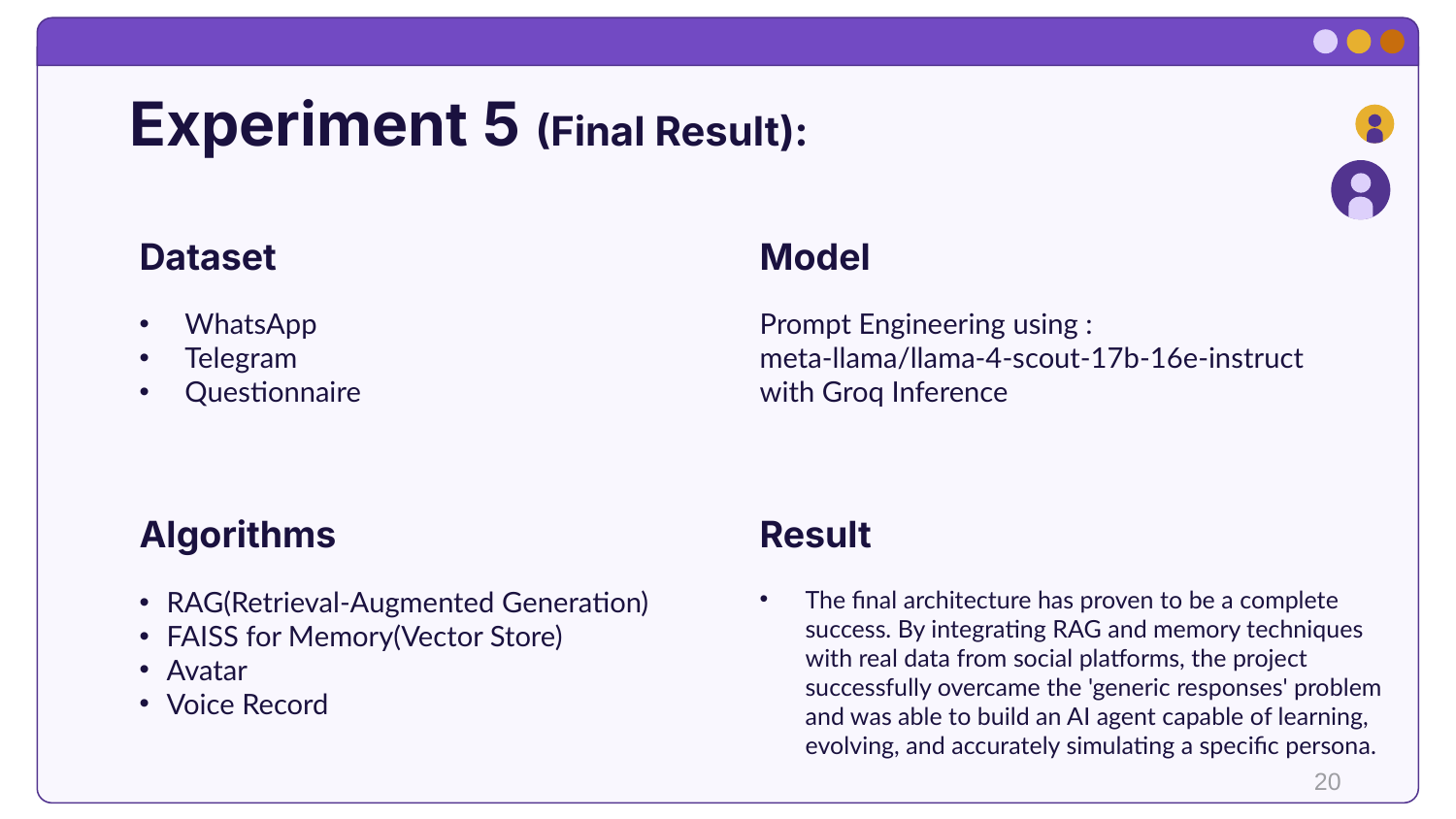

# Experiment 5 (Final Result):
Dataset
Model
WhatsApp
Telegram
Questionnaire
Prompt Engineering using :
meta-llama/llama-4-scout-17b-16e-instruct
with Groq Inference
Algorithms
Result
RAG(Retrieval-Augmented Generation)
FAISS for Memory(Vector Store)
Avatar
Voice Record
The final architecture has proven to be a complete success. By integrating RAG and memory techniques with real data from social platforms, the project successfully overcame the 'generic responses' problem and was able to build an AI agent capable of learning, evolving, and accurately simulating a specific persona.
20